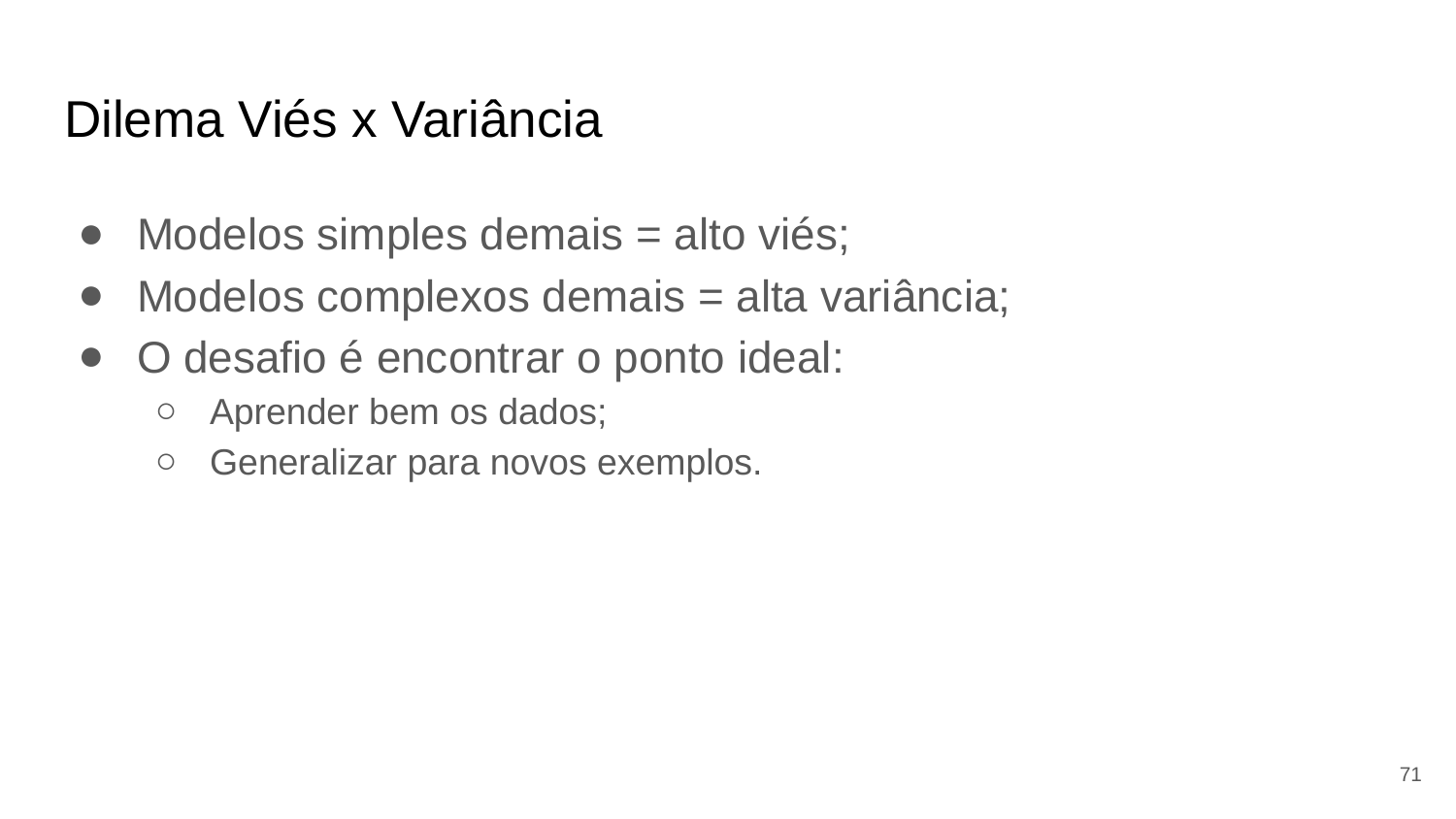

# Dilema Viés x Variância
Modelos simples demais = alto viés;
Modelos complexos demais = alta variância;
O desafio é encontrar o ponto ideal:
Aprender bem os dados;
Generalizar para novos exemplos.

71